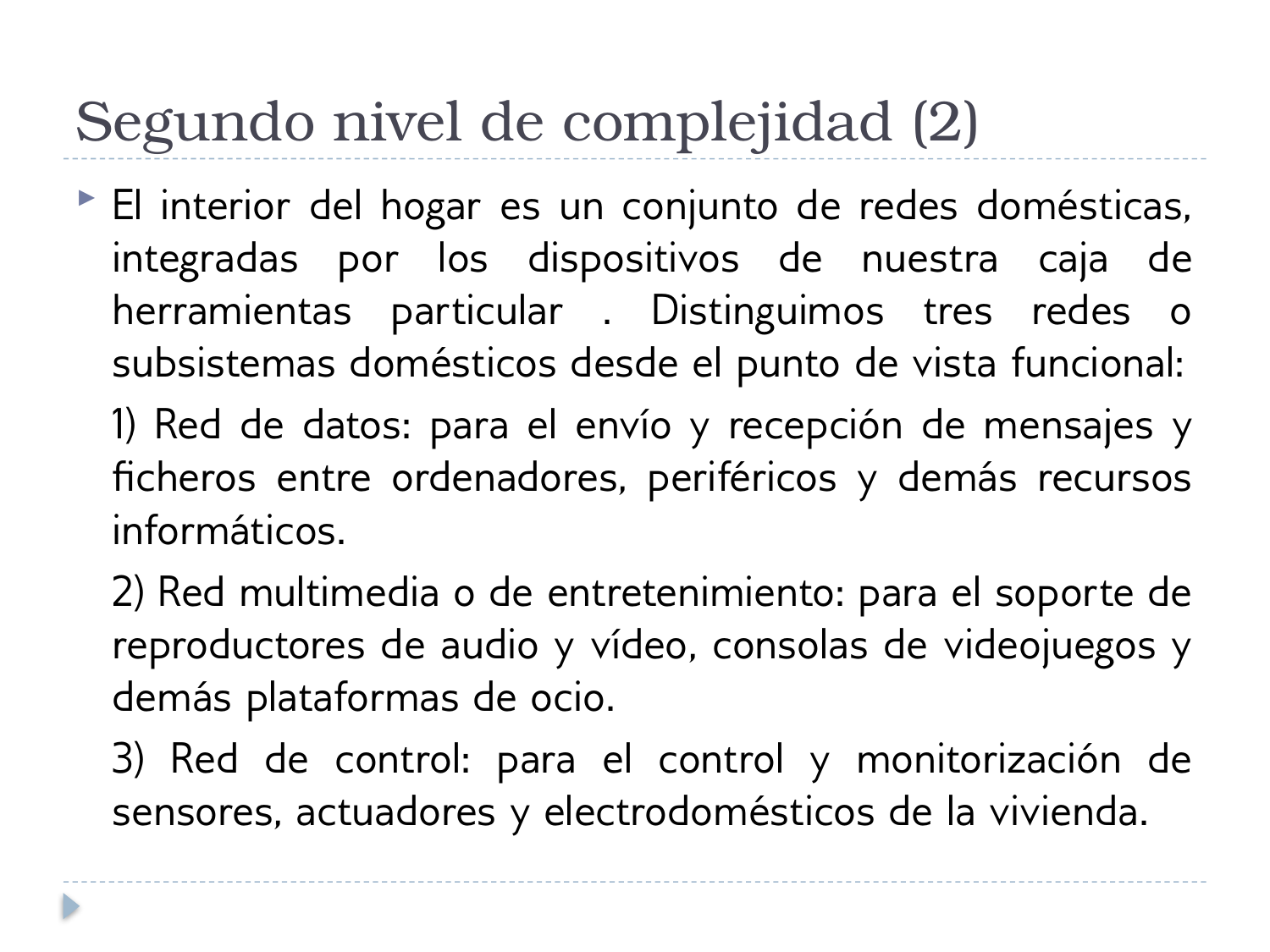

# Segundo nivel de complejidad (2)
El interior del hogar es un conjunto de redes domésticas, integradas por los dispositivos de nuestra caja de herramientas particular . Distinguimos tres redes o subsistemas domésticos desde el punto de vista funcional:
	1) Red de datos: para el envío y recepción de mensajes y ficheros entre ordenadores, periféricos y demás recursos informáticos.
	2) Red multimedia o de entretenimiento: para el soporte de reproductores de audio y vídeo, consolas de videojuegos y demás plataformas de ocio.
	3) Red de control: para el control y monitorización de sensores, actuadores y electrodomésticos de la vivienda.